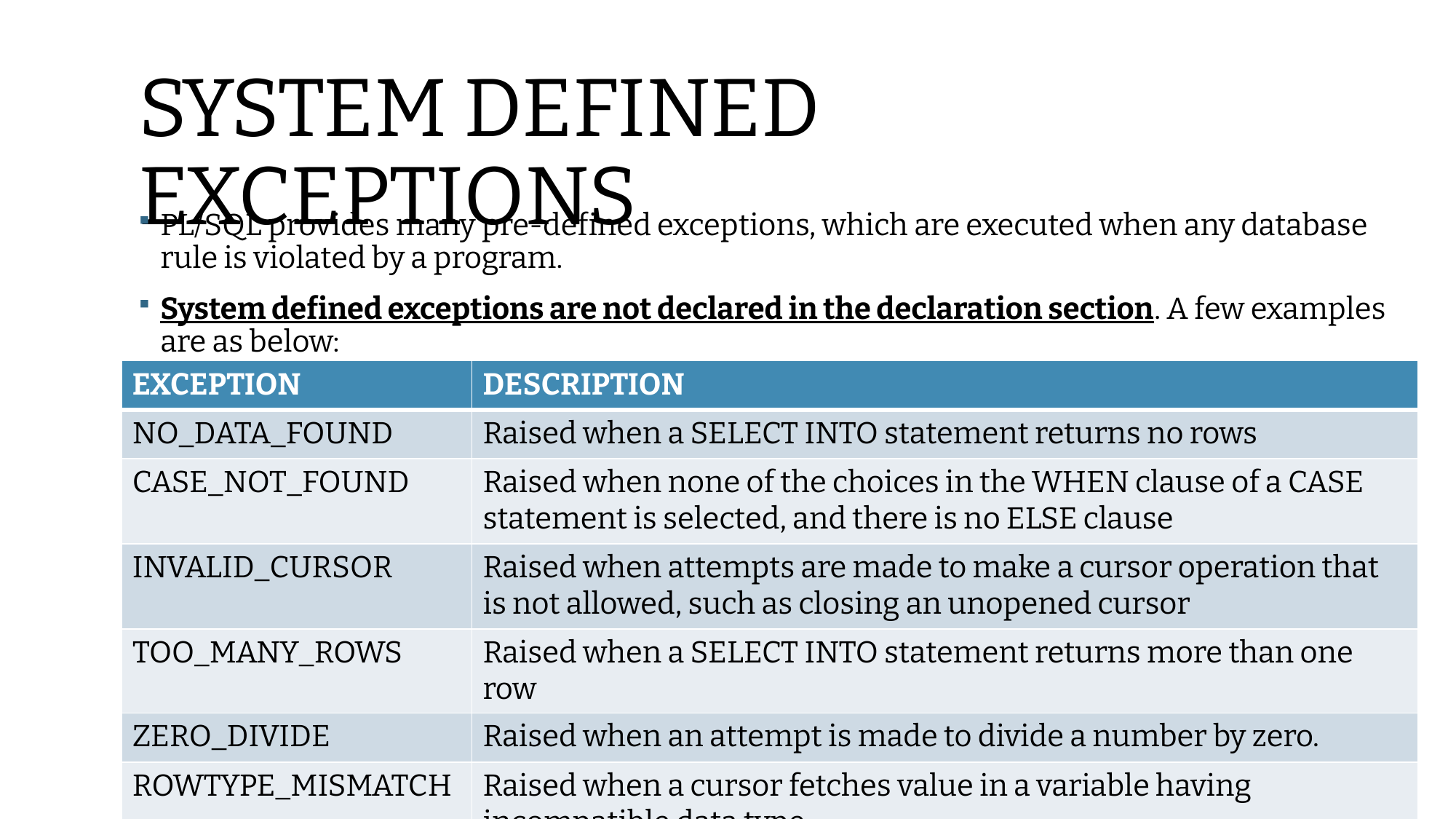

# SYSTEM DEFINED EXCEPTIONS
PL/SQL provides many pre-defined exceptions, which are executed when any database rule is violated by a program.
System defined exceptions are not declared in the declaration section. A few examples are as below:
| EXCEPTION | DESCRIPTION |
| --- | --- |
| NO\_DATA\_FOUND | Raised when a SELECT INTO statement returns no rows |
| CASE\_NOT\_FOUND | Raised when none of the choices in the WHEN clause of a CASE statement is selected, and there is no ELSE clause |
| INVALID\_CURSOR | Raised when attempts are made to make a cursor operation that is not allowed, such as closing an unopened cursor |
| TOO\_MANY\_ROWS | Raised when a SELECT INTO statement returns more than one row |
| ZERO\_DIVIDE | Raised when an attempt is made to divide a number by zero. |
| ROWTYPE\_MISMATCH | Raised when a cursor fetches value in a variable having incompatible data type |
2/15/2023
3